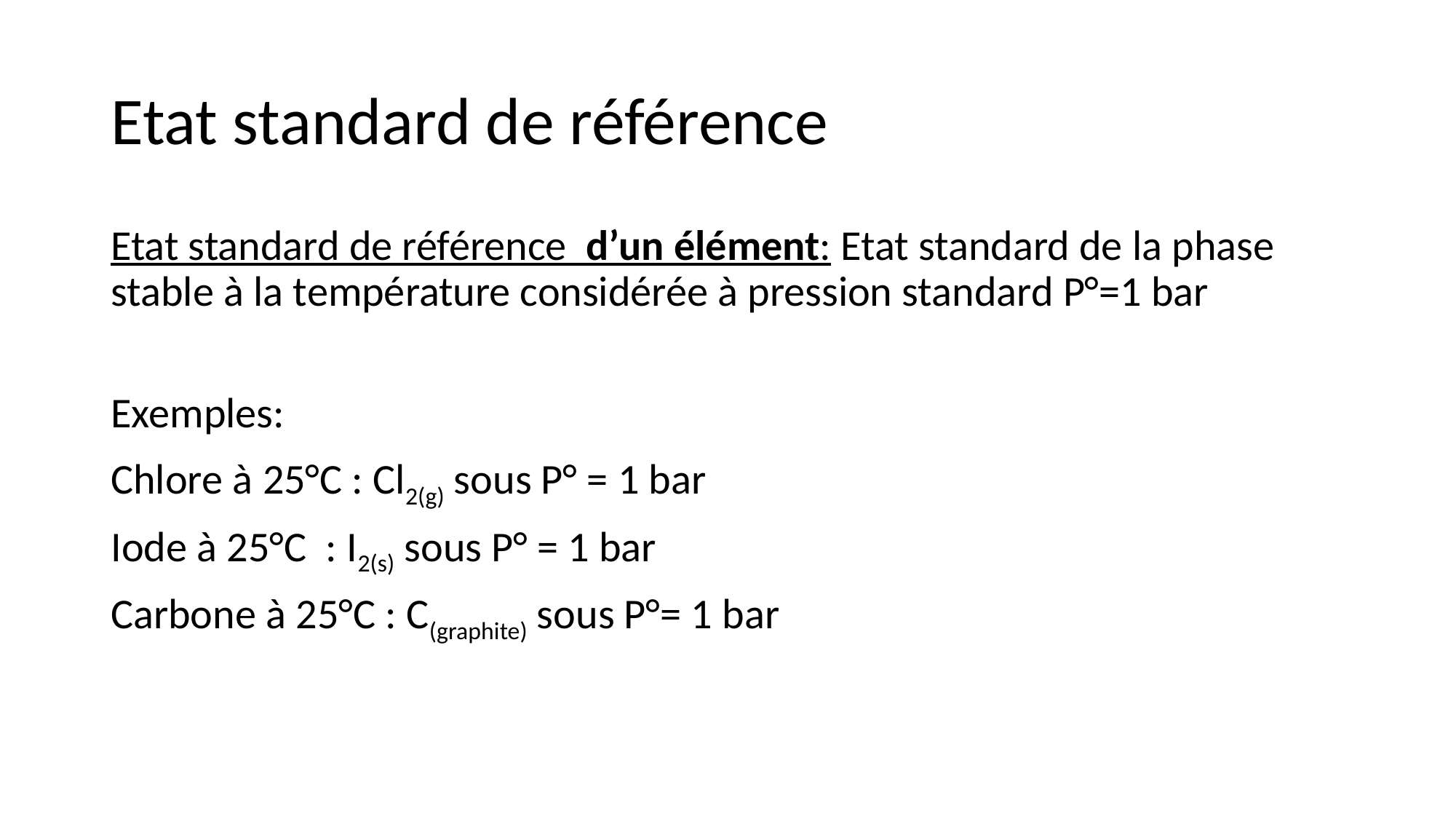

# Etat standard de référence
Etat standard de référence  d’un élément: Etat standard de la phase stable à la température considérée à pression standard P°=1 bar

Exemples:
Chlore à 25°C : Cl2(g) sous P° = 1 bar
Iode à 25°C  : I2(s) sous P° = 1 bar
Carbone à 25°C : C(graphite) sous P°= 1 bar